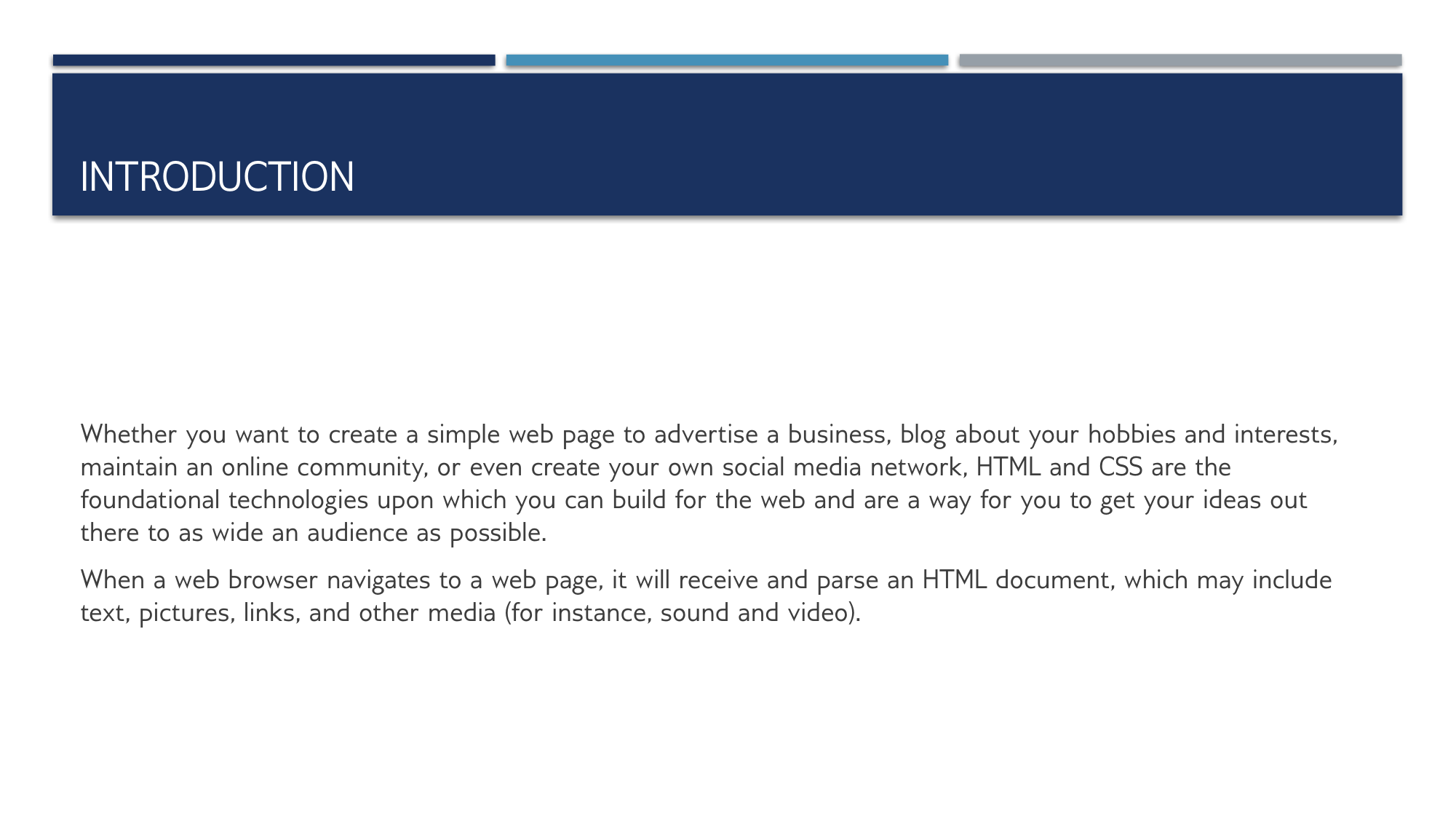

# Introduction
Whether you want to create a simple web page to advertise a business, blog about your hobbies and interests, maintain an online community, or even create your own social media network, HTML and CSS are the foundational technologies upon which you can build for the web and are a way for you to get your ideas out there to as wide an audience as possible.
When a web browser navigates to a web page, it will receive and parse an HTML document, which may include text, pictures, links, and other media (for instance, sound and video).